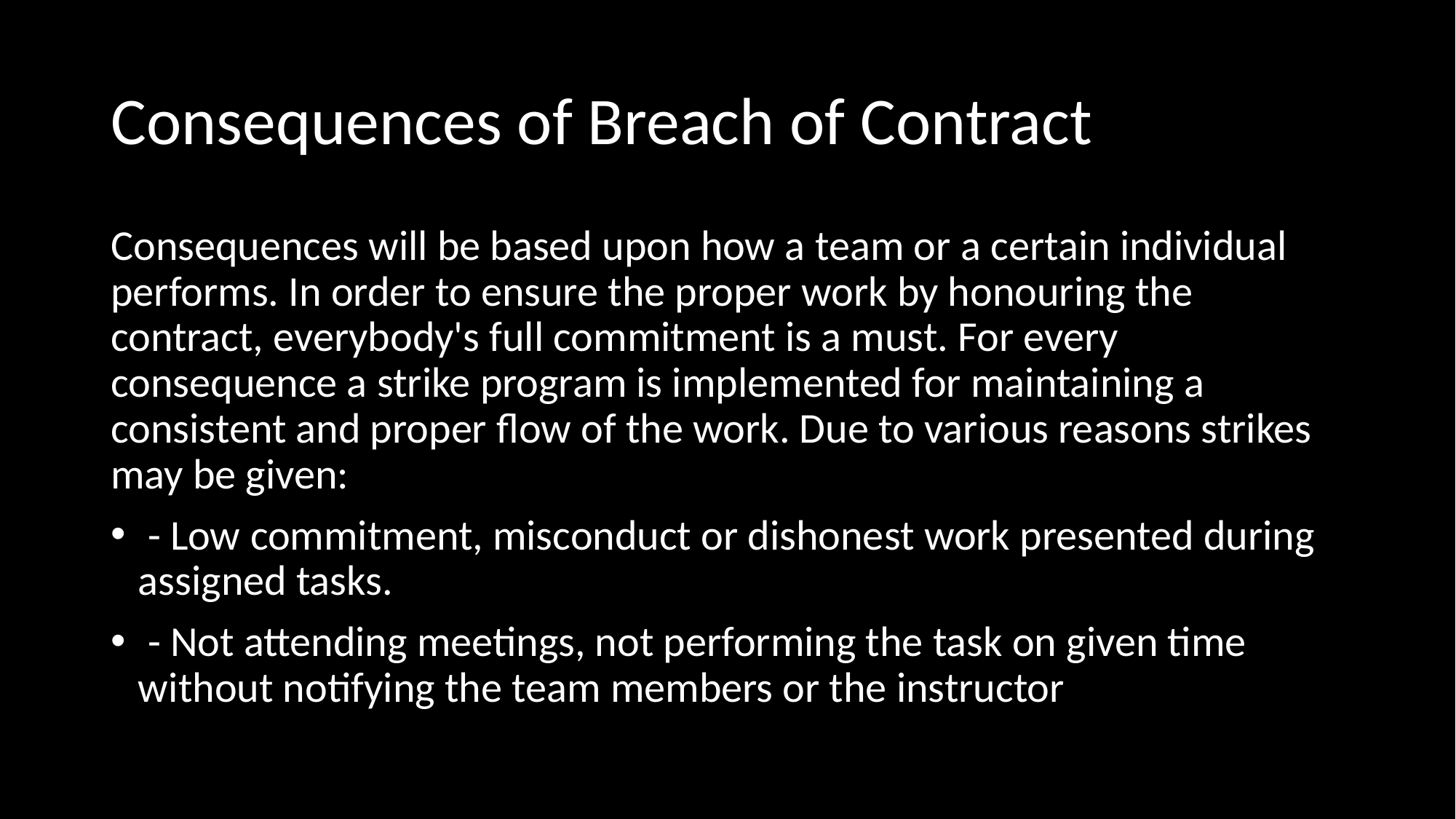

# Consequences of Breach of Contract
Consequences will be based upon how a team or a certain individual performs. In order to ensure the proper work by honouring the contract, everybody's full commitment is a must. For every consequence a strike program is implemented for maintaining a consistent and proper flow of the work. Due to various reasons strikes may be given:
 - Low commitment, misconduct or dishonest work presented during assigned tasks.
 - Not attending meetings, not performing the task on given time without notifying the team members or the instructor